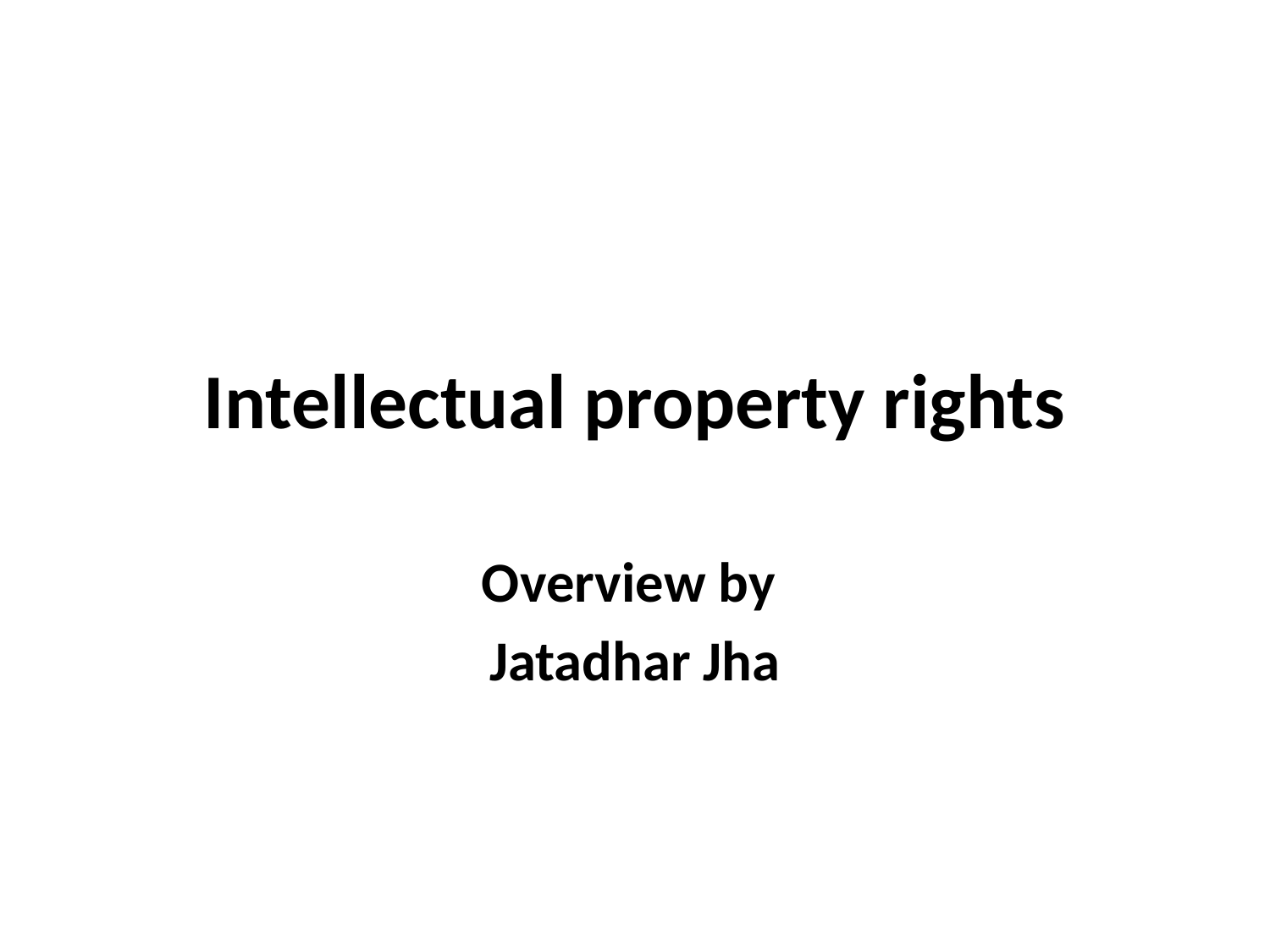

# Intellectual property rights
Overview by
Jatadhar Jha